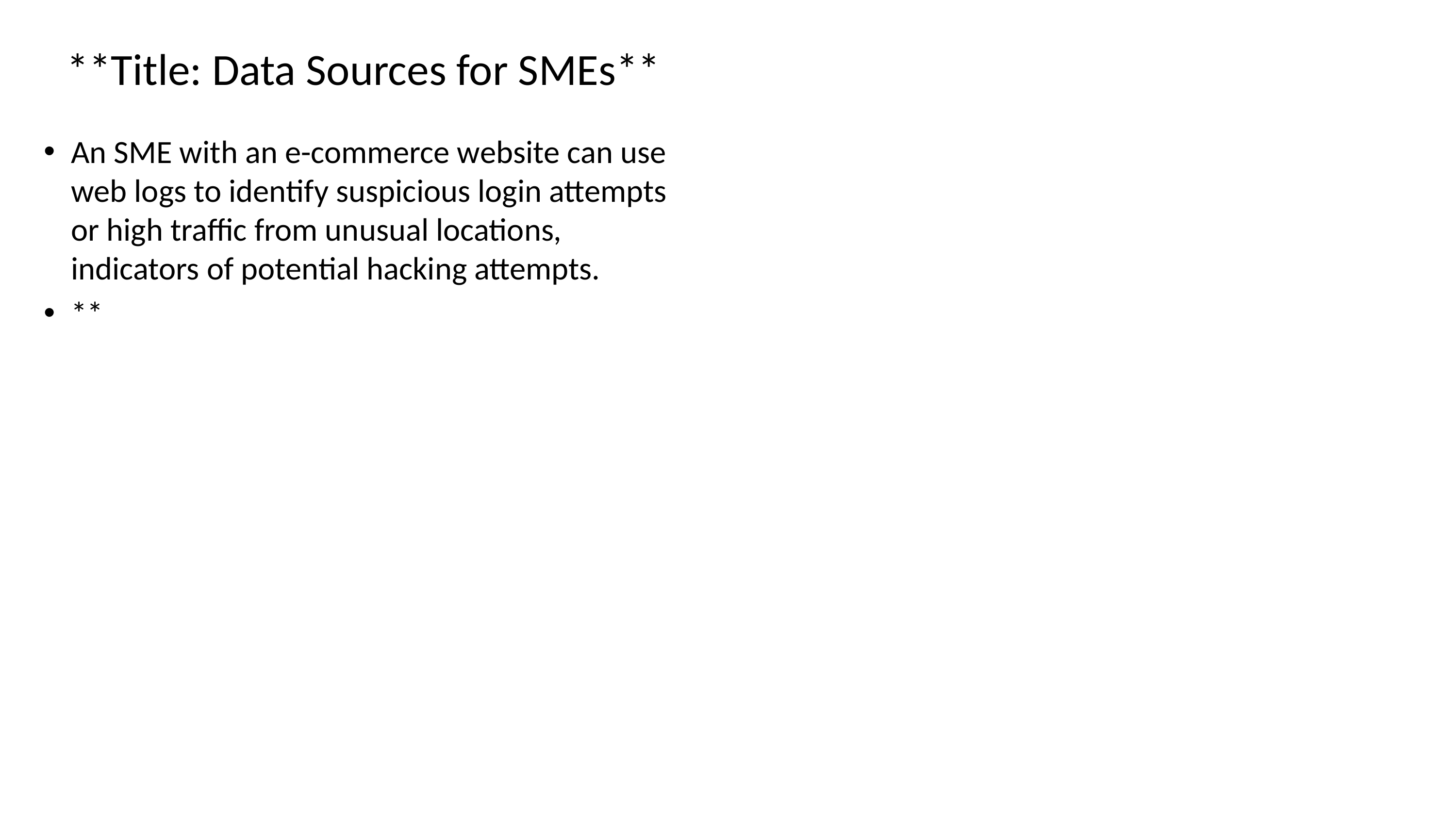

# **Title: Data Sources for SMEs**
An SME with an e-commerce website can use web logs to identify suspicious login attempts or high traffic from unusual locations, indicators of potential hacking attempts.
**